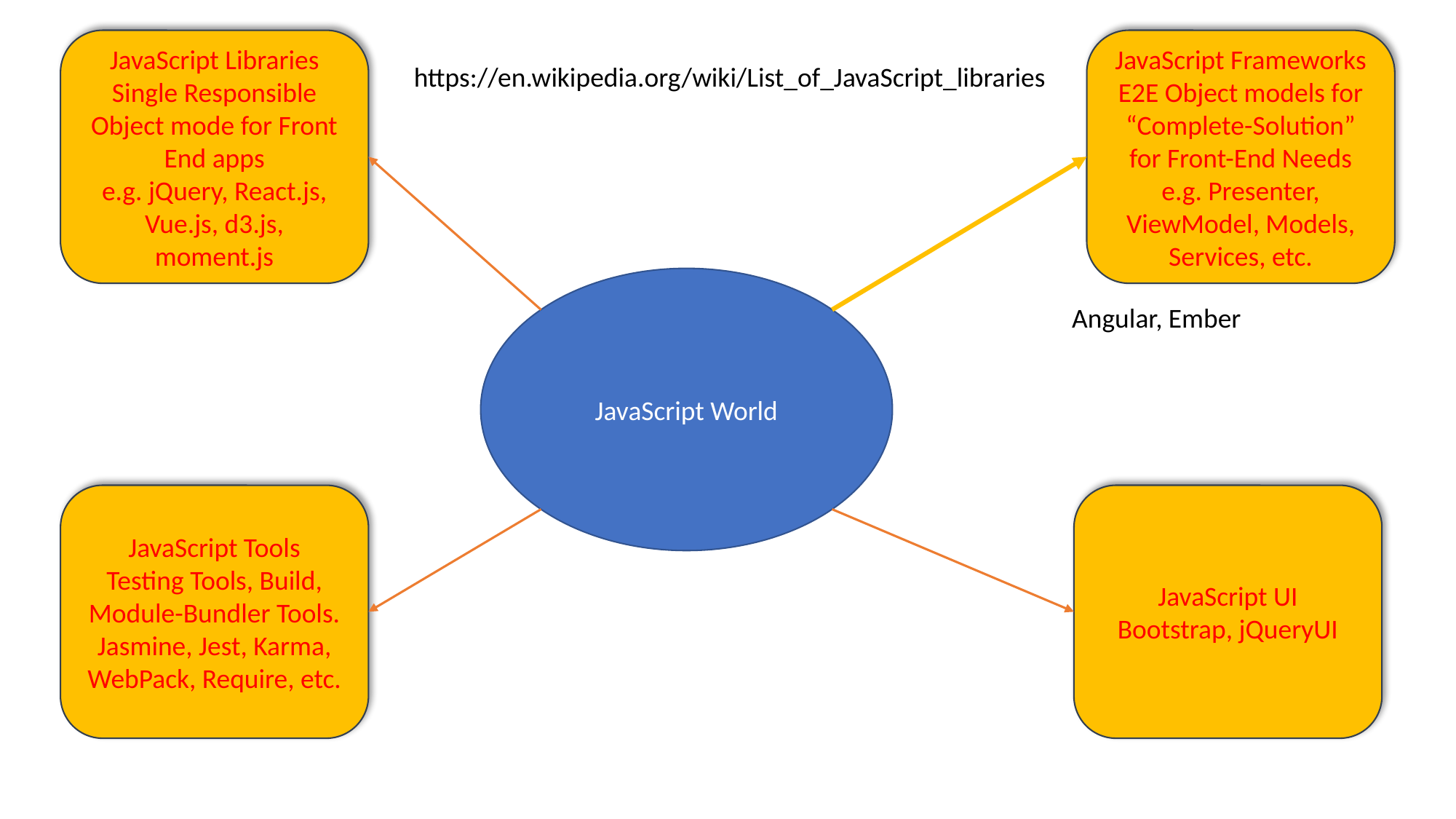

JavaScript Frameworks
E2E Object models for “Complete-Solution” for Front-End Needs e.g. Presenter, ViewModel, Models, Services, etc.
JavaScript Libraries
Single Responsible Object mode for Front End apps
e.g. jQuery, React.js, Vue.js, d3.js, moment.js
https://en.wikipedia.org/wiki/List_of_JavaScript_libraries
JavaScript World
Angular, Ember
JavaScript UI
Bootstrap, jQueryUI
JavaScript Tools
Testing Tools, Build, Module-Bundler Tools.
Jasmine, Jest, Karma, WebPack, Require, etc.